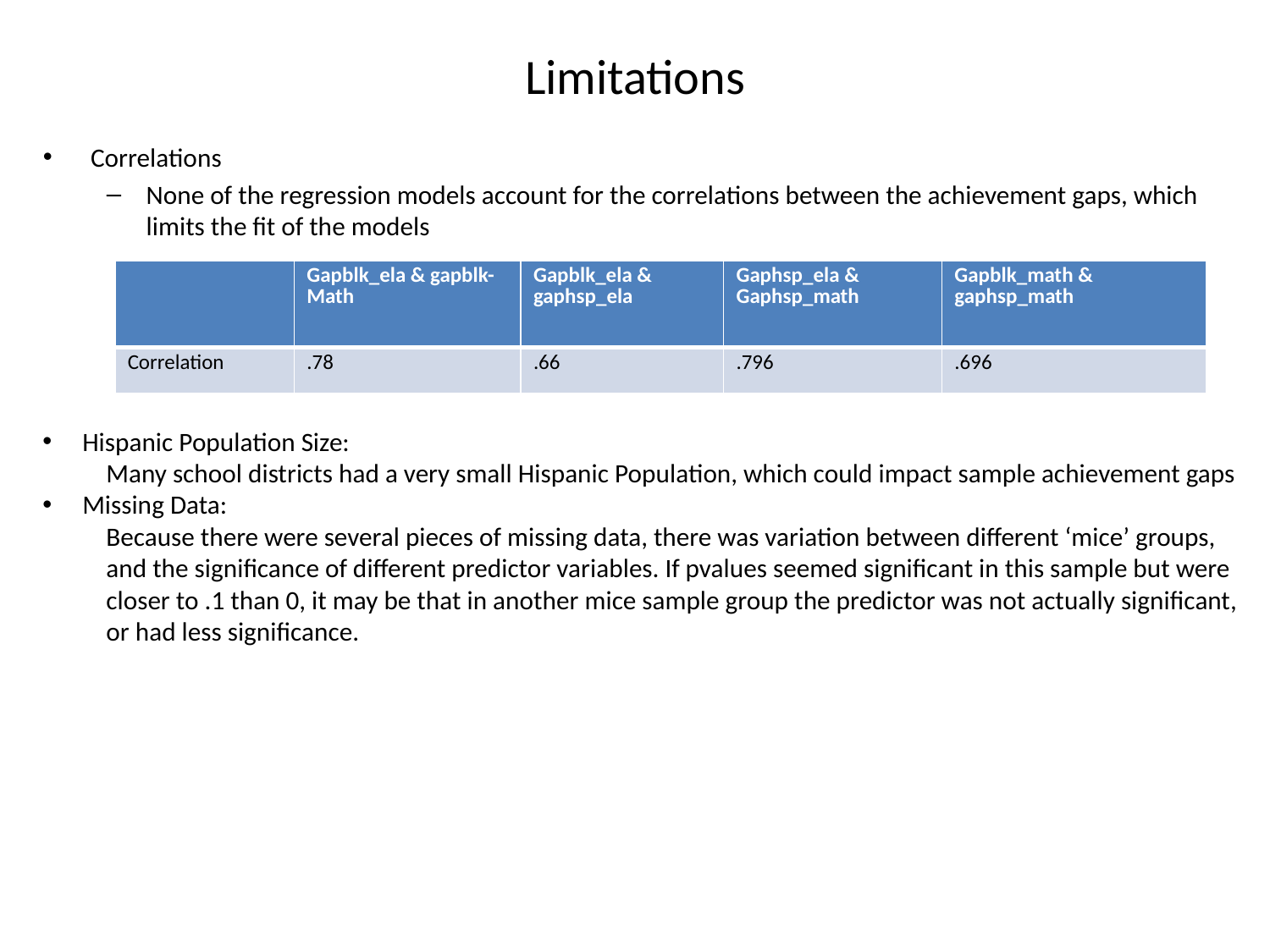

# Limitations
Correlations
None of the regression models account for the correlations between the achievement gaps, which limits the fit of the models

|  | Gapblk\_ela & gapblk-Math | Gapblk\_ela & gaphsp\_ela | Gaphsp\_ela & Gaphsp\_math | Gapblk\_math & gaphsp\_math |
| --- | --- | --- | --- | --- |
| Correlation | .78 | .66 | .796 | .696 |
Hispanic Population Size:
Many school districts had a very small Hispanic Population, which could impact sample achievement gaps
Missing Data:
Because there were several pieces of missing data, there was variation between different ‘mice’ groups, and the significance of different predictor variables. If pvalues seemed significant in this sample but were closer to .1 than 0, it may be that in another mice sample group the predictor was not actually significant, or had less significance.